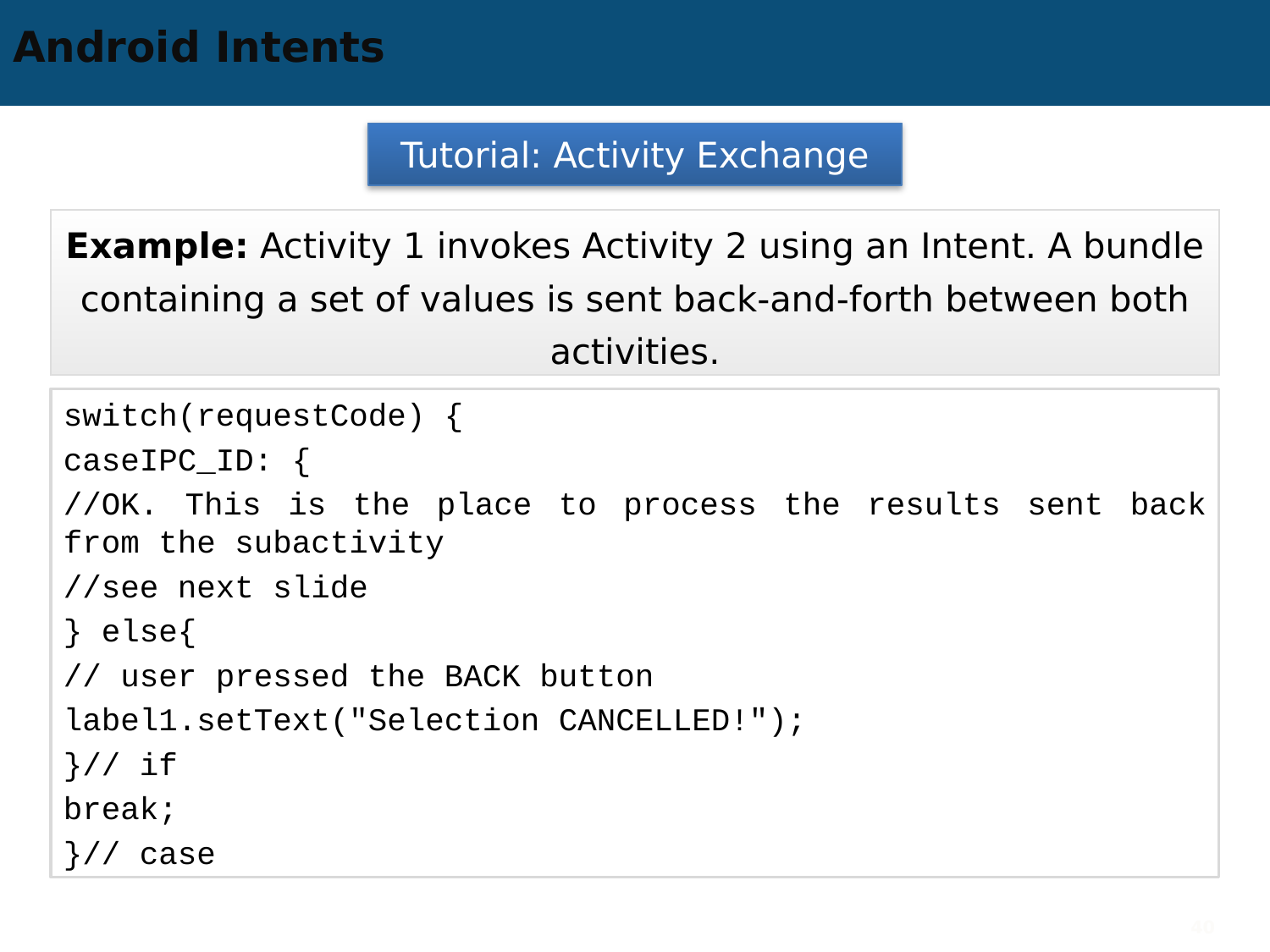

# Android Intents
Tutorial: Activity Exchange
Example: Activity 1 invokes Activity 2 using an Intent. A bundle containing a set of values is sent back-and-forth between both activities.
switch(requestCode) {
caseIPC_ID: {
//OK. This is the place to process the results sent back from the subactivity
//see next slide
} else{
// user pressed the BACK button
label1.setText("Selection CANCELLED!");
}// if
break;
}// case